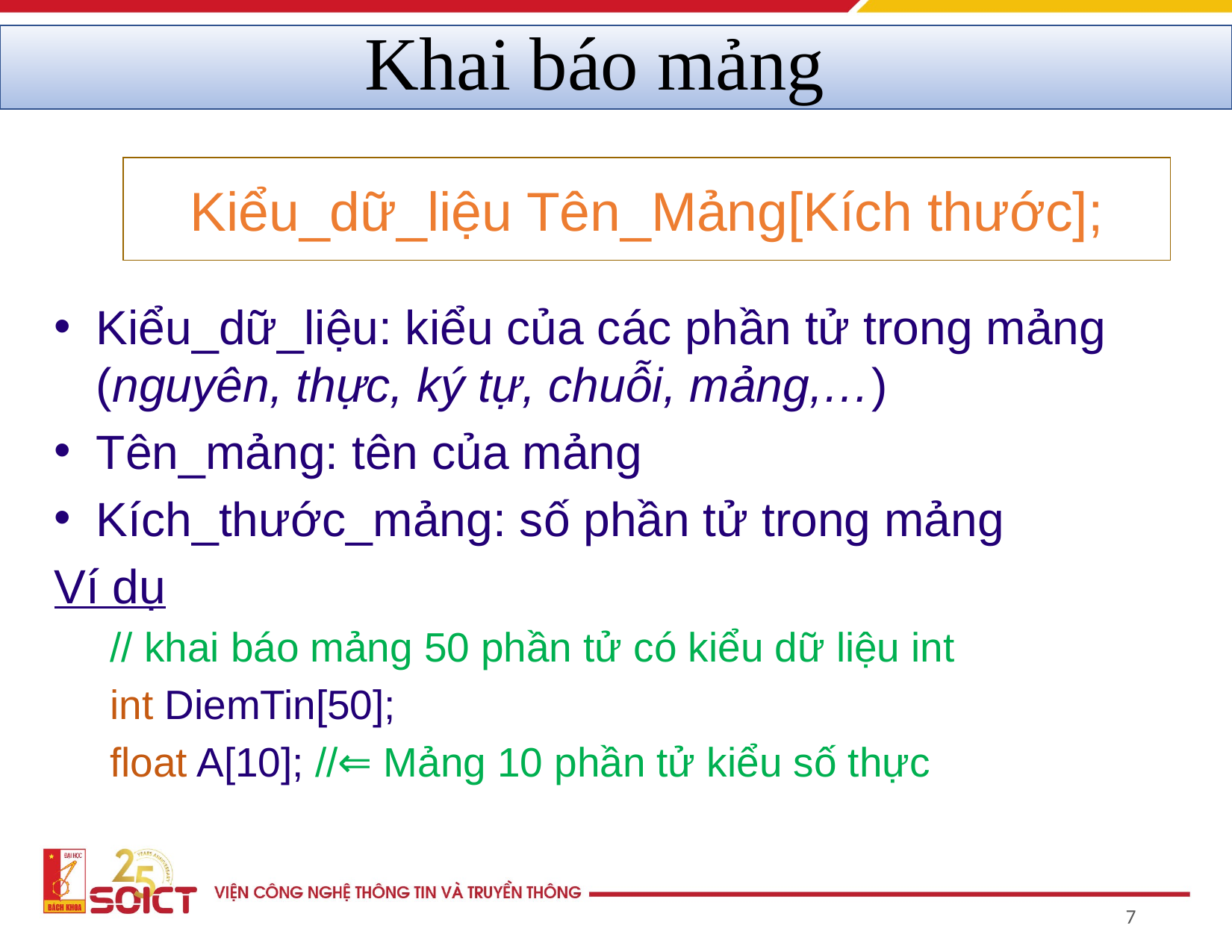

# Khai báo mảng

Kiểu_dữ_liệu Tên_Mảng[Kích thước];
Kiểu_dữ_liệu: kiểu của các phần tử trong mảng (nguyên, thực, ký tự, chuỗi, mảng,…)
Tên_mảng: tên của mảng
Kích_thước_mảng: số phần tử trong mảng
Ví dụ
// khai báo mảng 50 phần tử có kiểu dữ liệu int
int DiemTin[50];
float A[10]; //⇐ Mảng 10 phần tử kiểu số thực
7